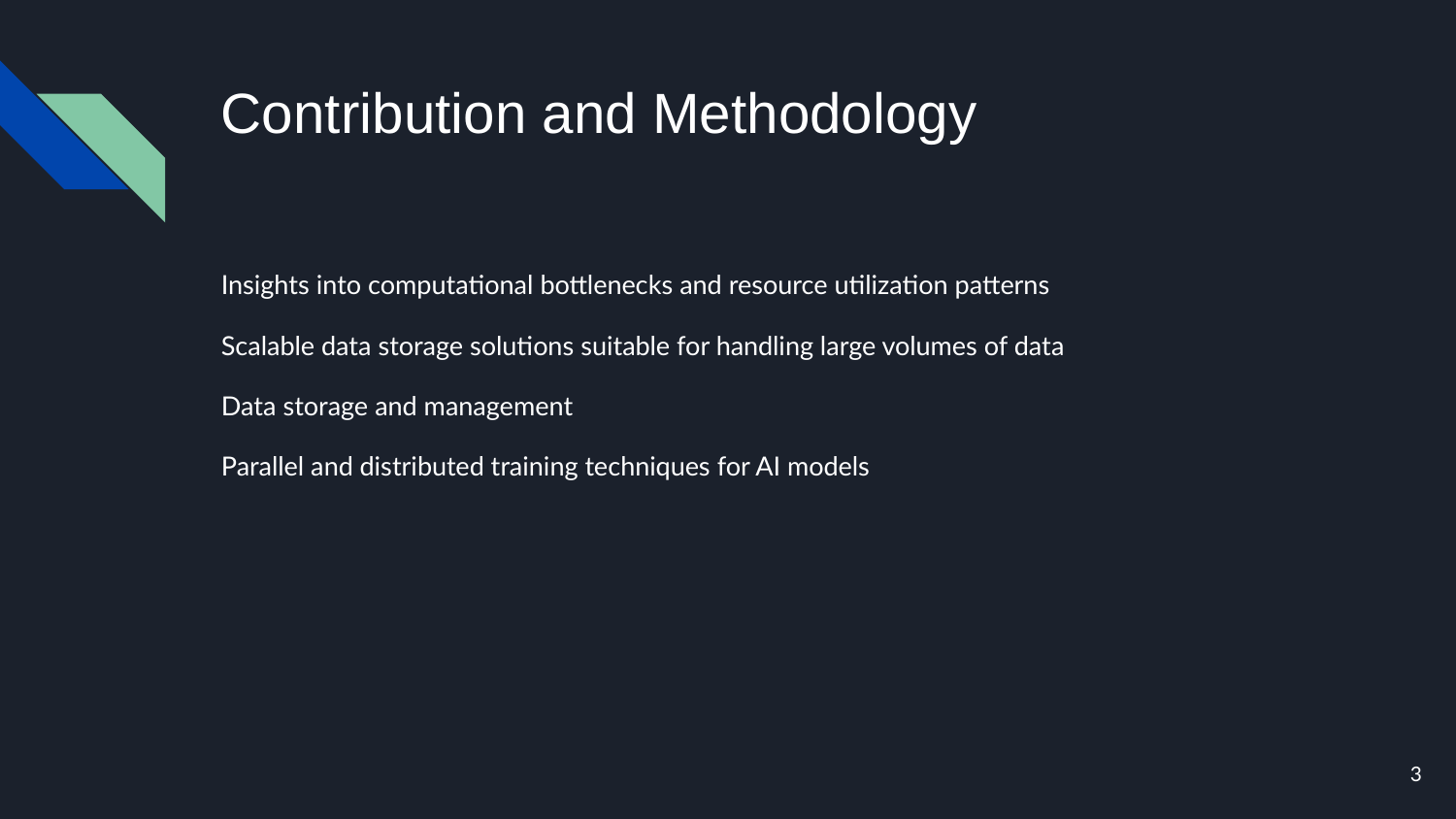

# Contribution and Methodology
Insights into computational bottlenecks and resource utilization patterns
Scalable data storage solutions suitable for handling large volumes of data
Data storage and management
Parallel and distributed training techniques for AI models

3